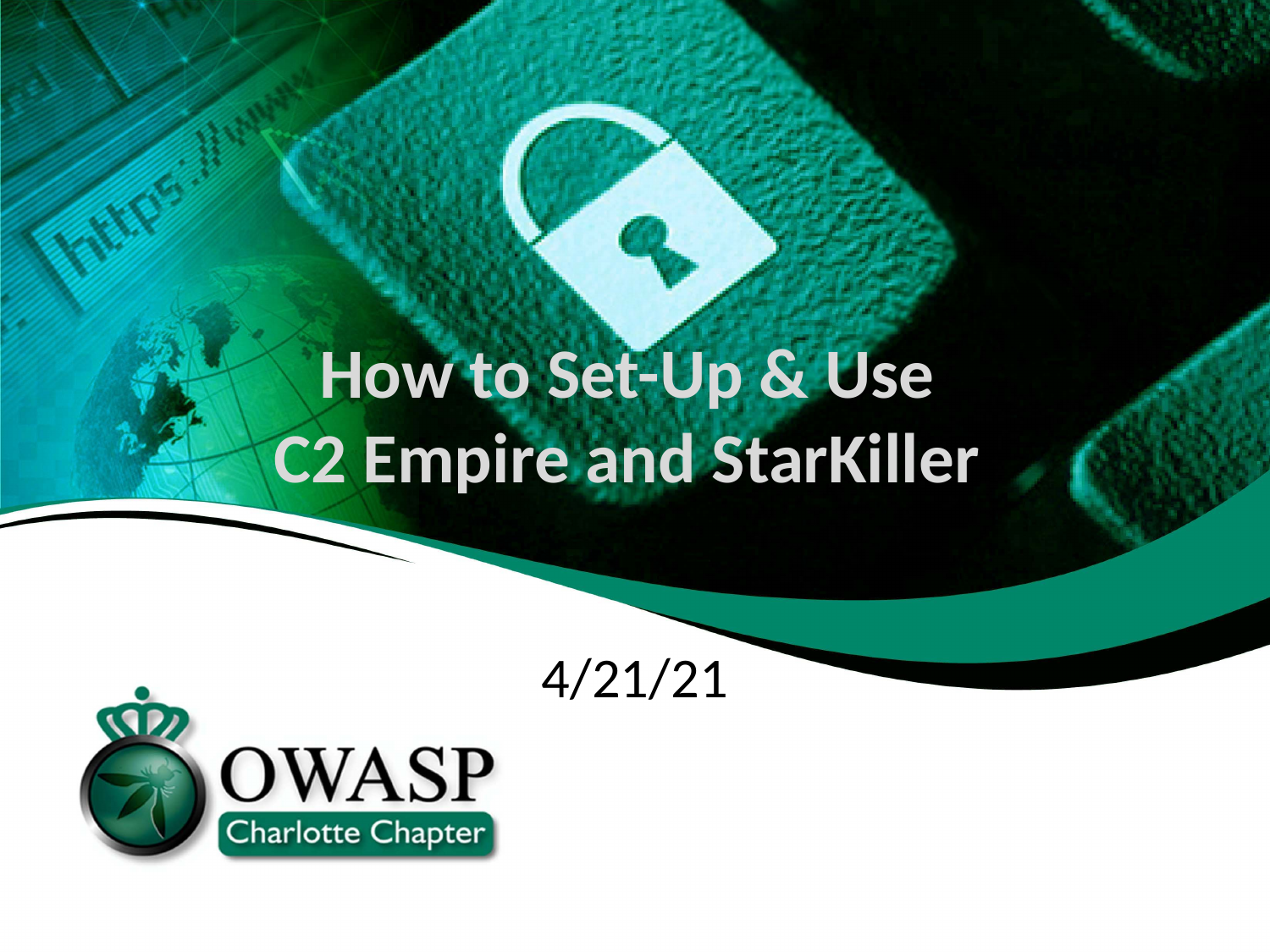

# How to Set-Up & Use C2 Empire and StarKiller
4/21/21